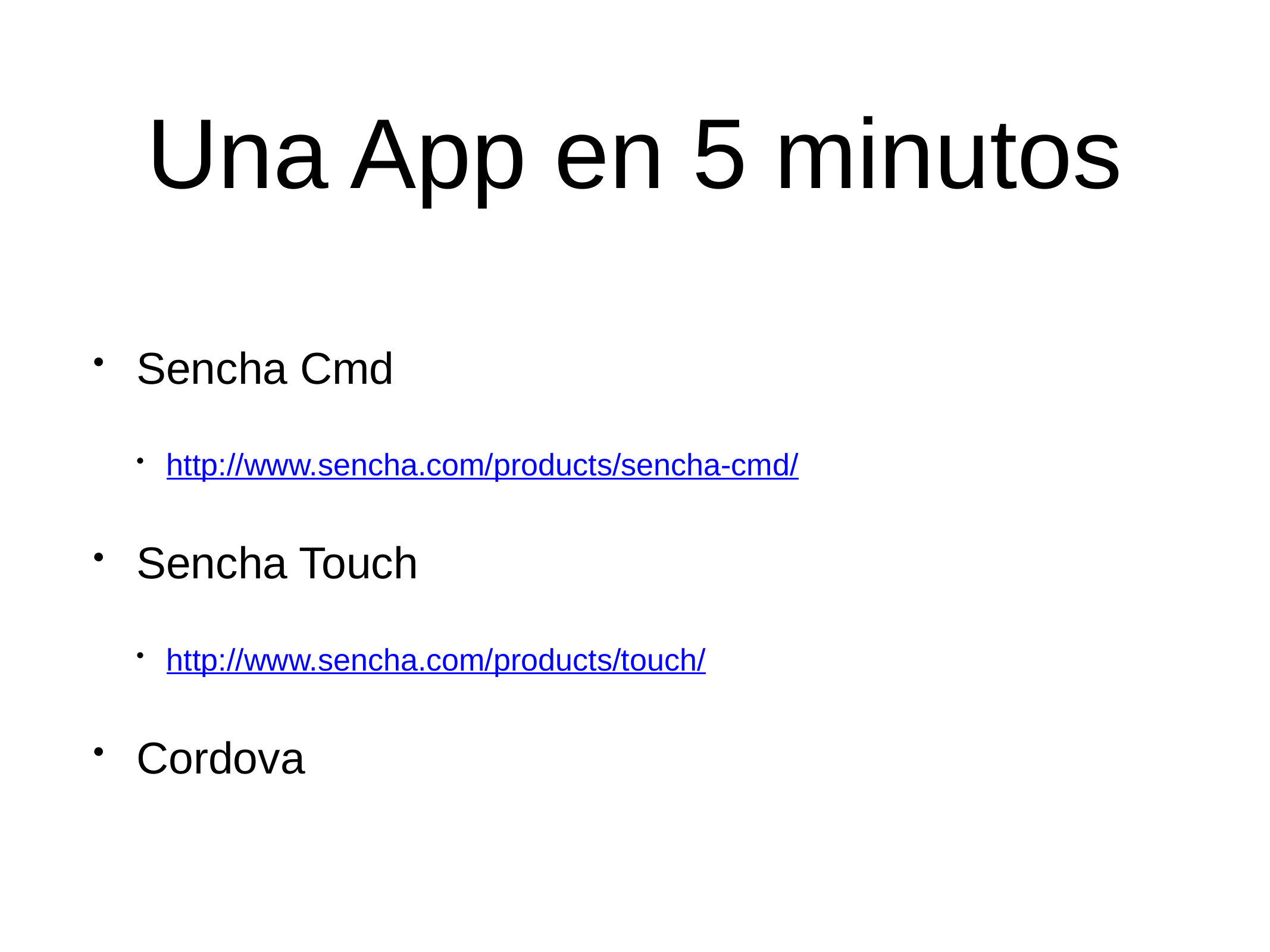

# Una App en 5 minutos
Sencha Cmd
http://www.sencha.com/products/sencha-cmd/
Sencha Touch
http://www.sencha.com/products/touch/
Cordova